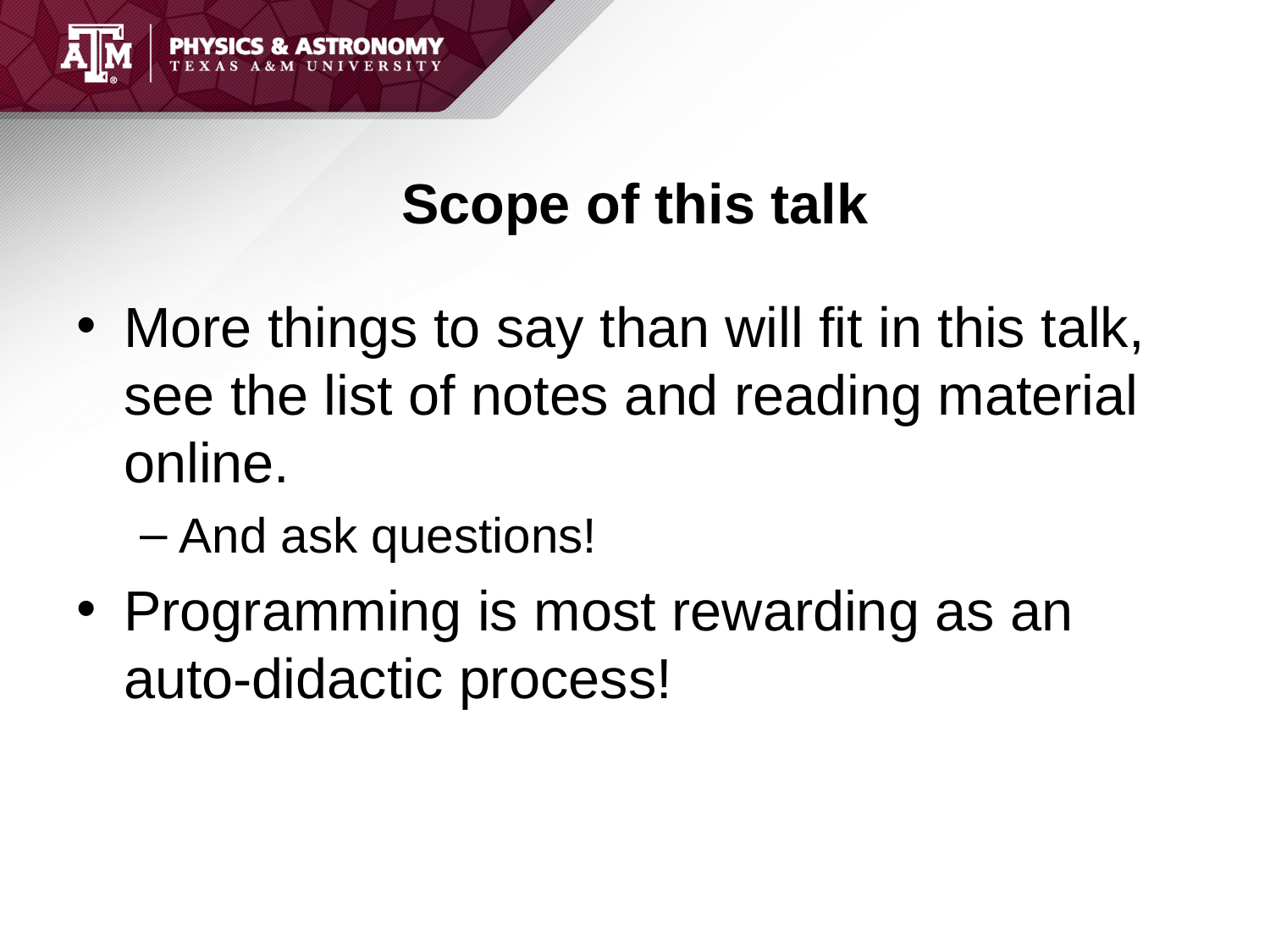

# Scope of this talk
More things to say than will fit in this talk, see the list of notes and reading material online.
And ask questions!
Programming is most rewarding as an auto-didactic process!